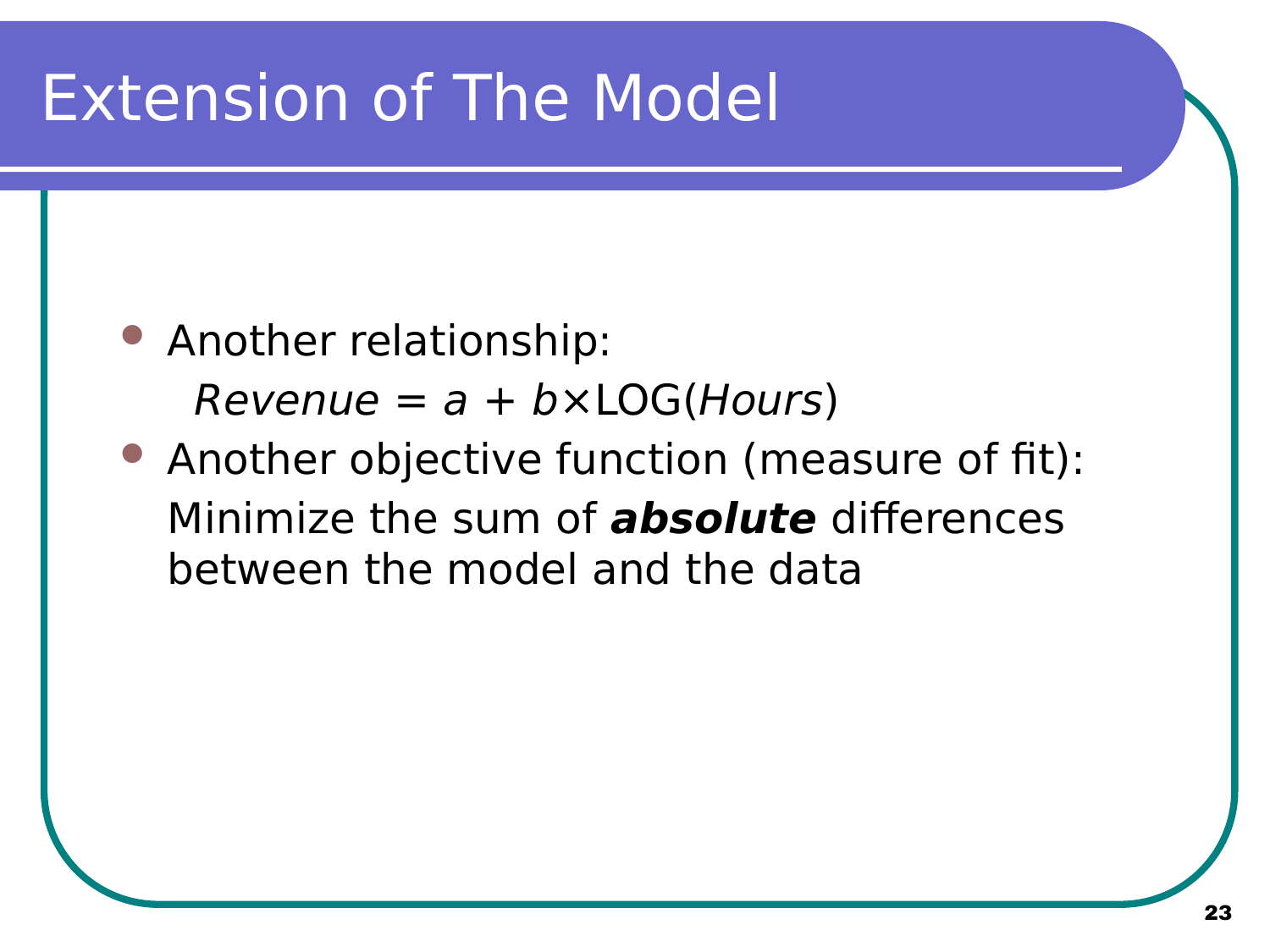

# Extension of The Model
Another relationship:
	  Revenue = a + b×LOG(Hours)
Another objective function (measure of fit):
	Minimize the sum of absolute differences between the model and the data
23